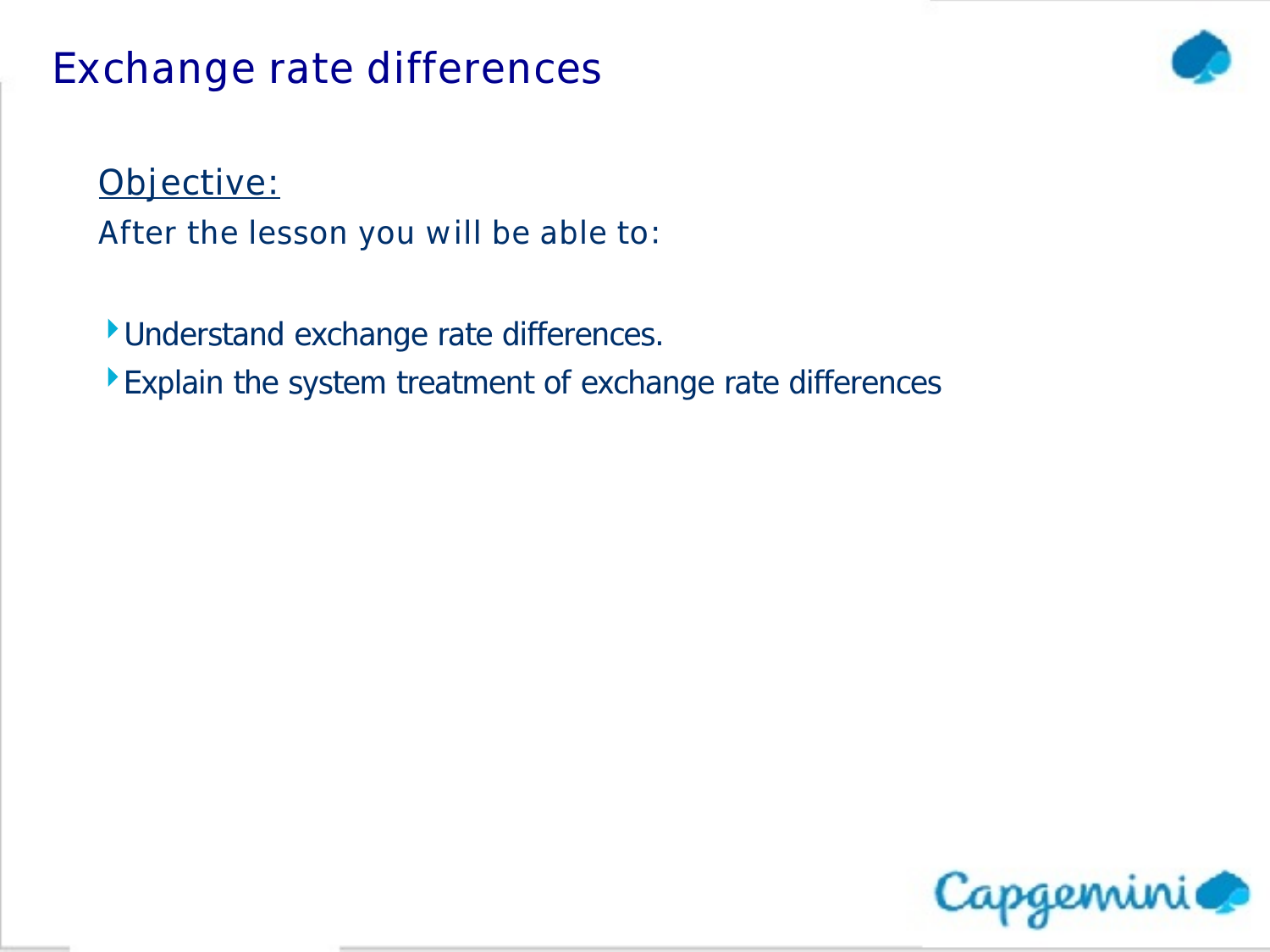

# Exchange rate differences
Objective:
After the lesson you will be able to:

Understand exchange rate differences.
Explain the system treatment of exchange rate differences